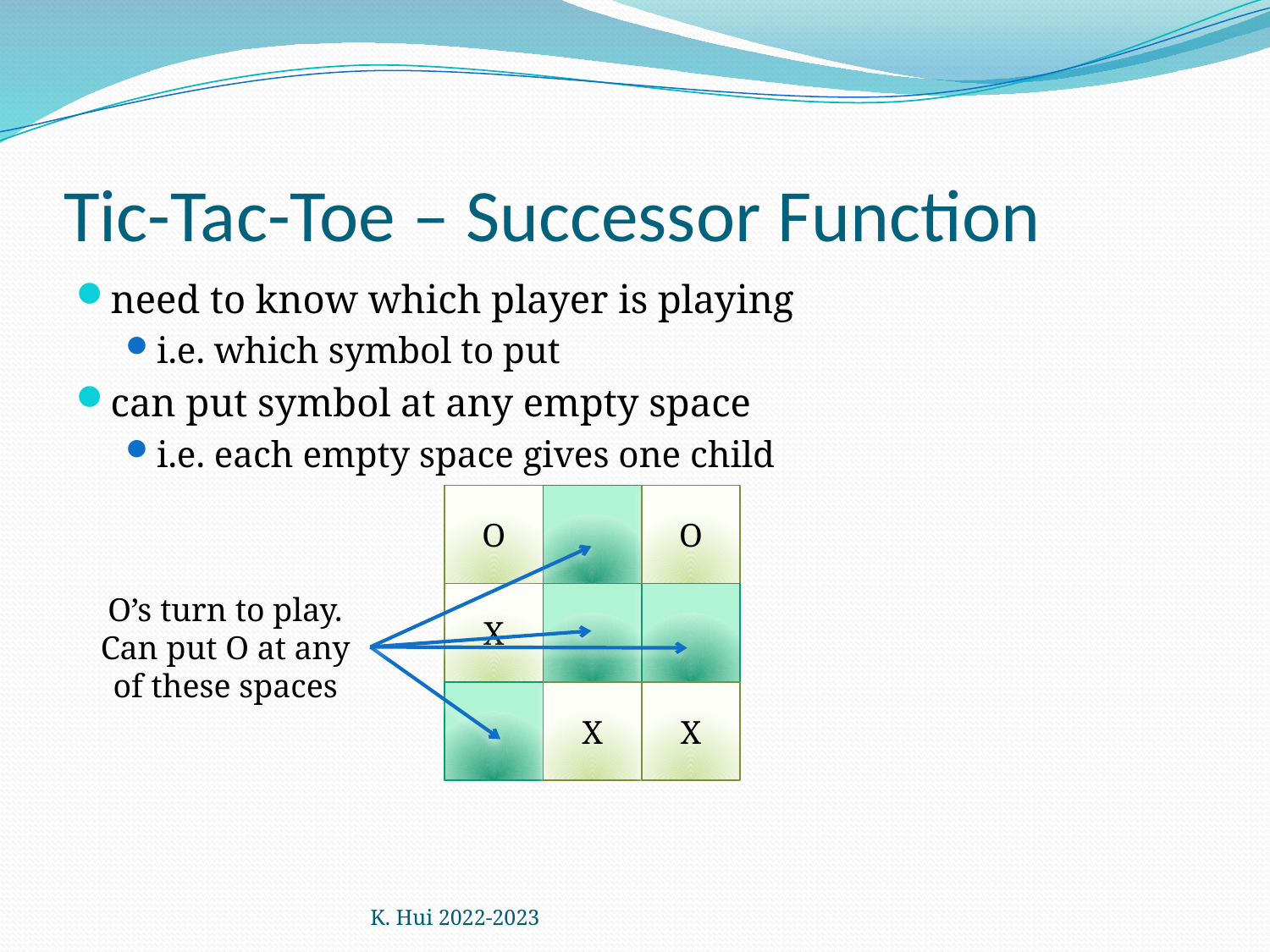

# Tic-Tac-Toe – Successor Function
need to know which player is playing
i.e. which symbol to put
can put symbol at any empty space
i.e. each empty space gives one child
O

O
O’s turn to play.
Can put O at any of these spaces
X

X
X
K. Hui 2022-2023